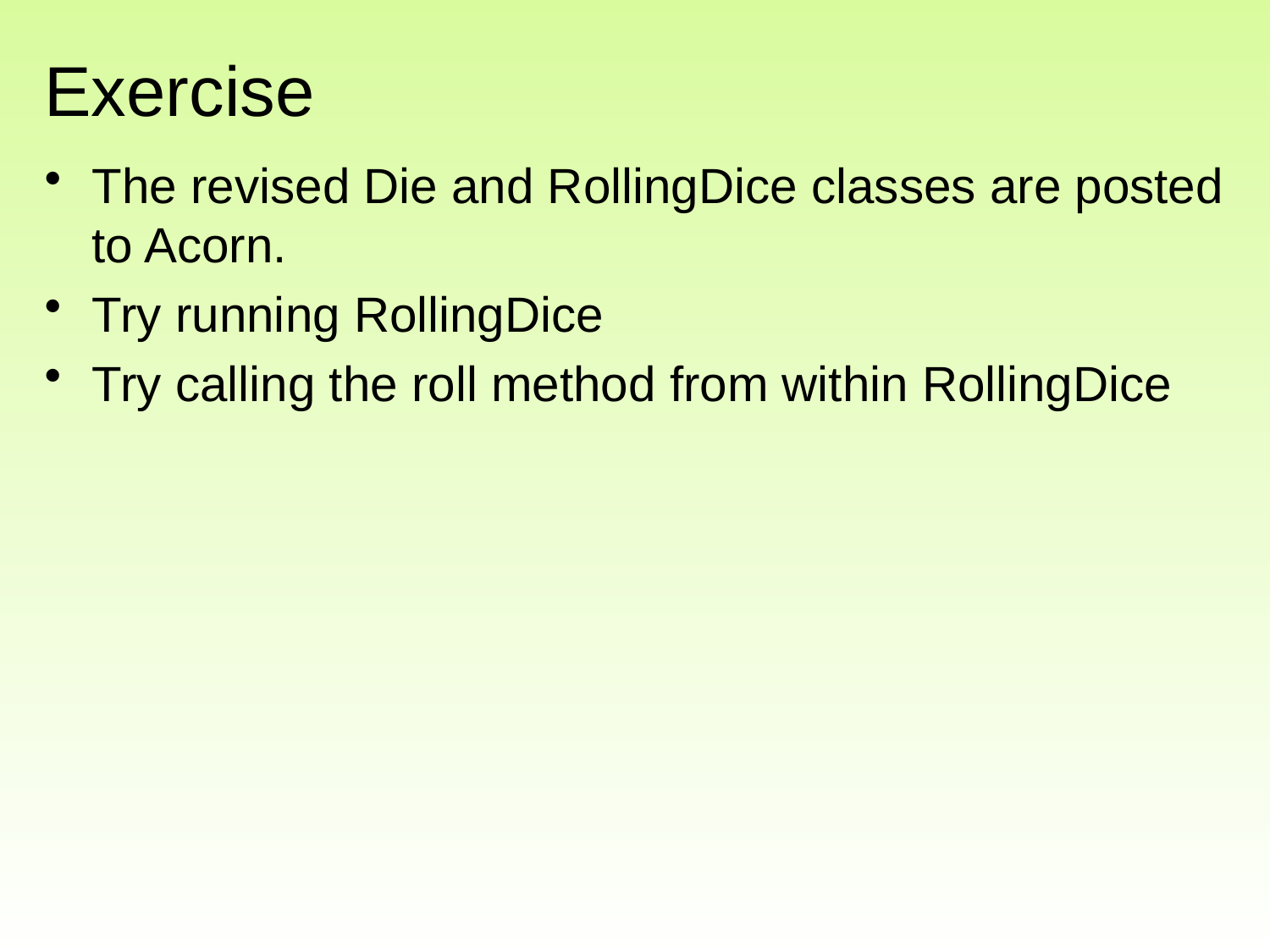

# Exercise
The revised Die and RollingDice classes are posted to Acorn.
Try running RollingDice
Try calling the roll method from within RollingDice